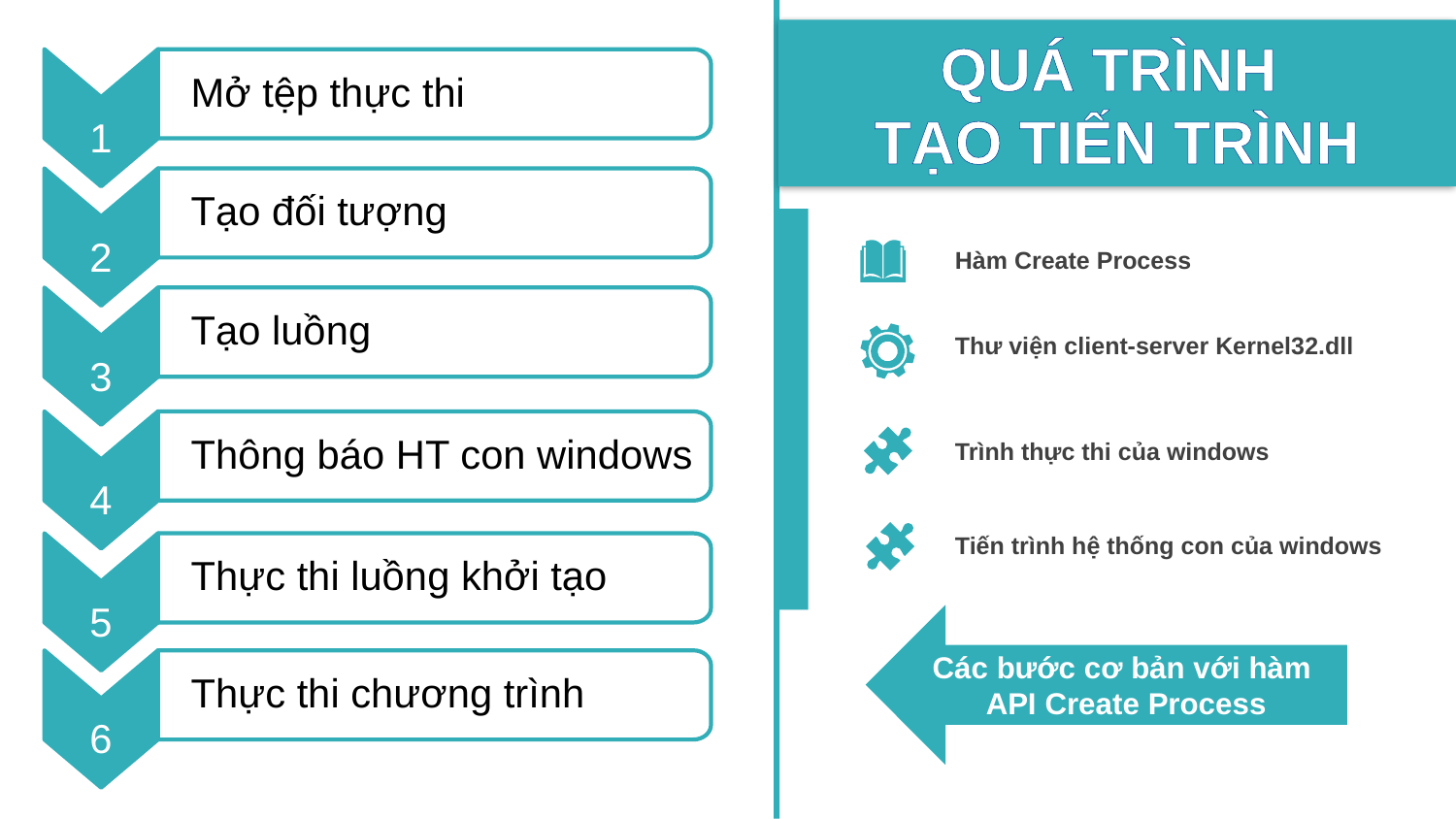

QUÁ TRÌNH
TẠO TIẾN TRÌNH
1
Mở tệp thực thi
2
Tạo đối tượng
3
Tạo luồng
4
Thông báo HT con windows
5
Thực thi luồng khởi tạo
6
Thực thi chương trình
Hàm Create Process

Thư viện client-server Kernel32.dll

Trình thực thi của windows

Tiến trình hệ thống con của windows
Các bước cơ bản với hàm
API Create Process